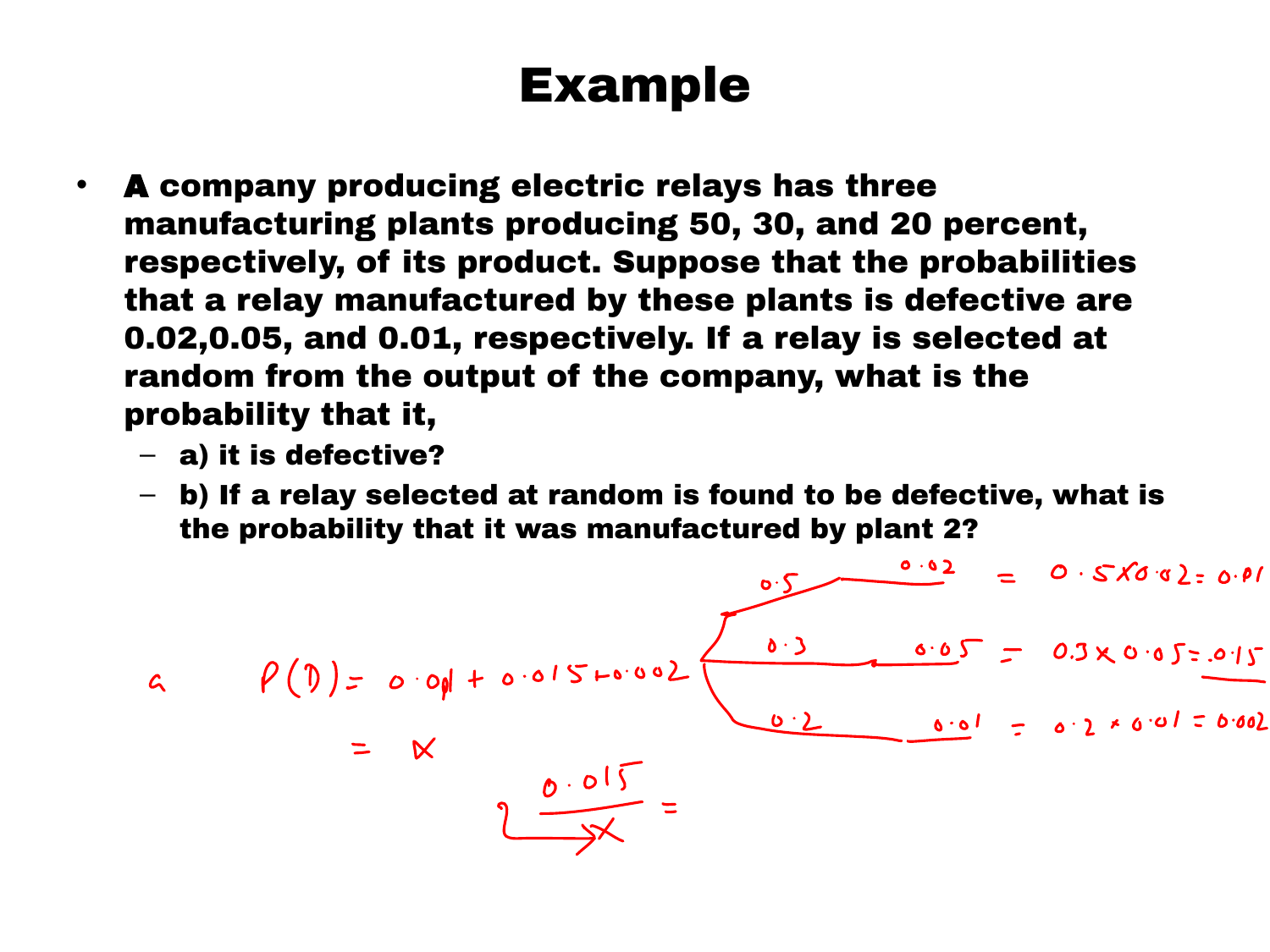

# Example
A company producing electric relays has three manufacturing plants producing 50, 30, and 20 percent, respectively, of its product. Suppose that the probabilities that a relay manufactured by these plants is defective are 0.02,0.05, and 0.01, respectively. If a relay is selected at random from the output of the company, what is the probability that it,
a) it is defective?
b) If a relay selected at random is found to be defective, what is the probability that it was manufactured by plant 2?